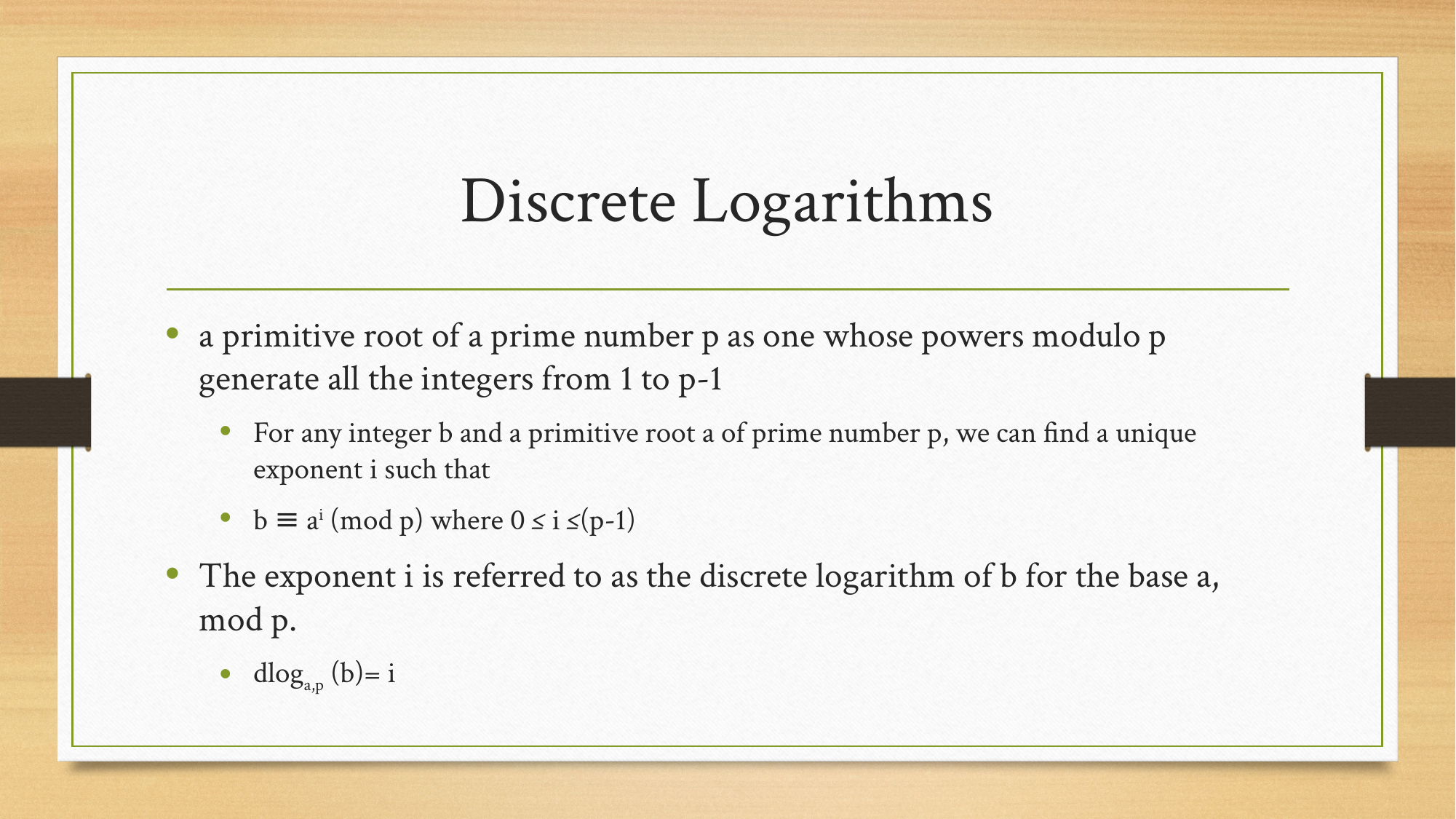

# Discrete Logarithms
a primitive root of a prime number p as one whose powers modulo p generate all the integers from 1 to p-1
For any integer b and a primitive root a of prime number p, we can find a unique exponent i such that
b ≡ ai (mod p) where 0 ≤ i ≤(p-1)
The exponent i is referred to as the discrete logarithm of b for the base a, mod p.
dloga,p (b)= i